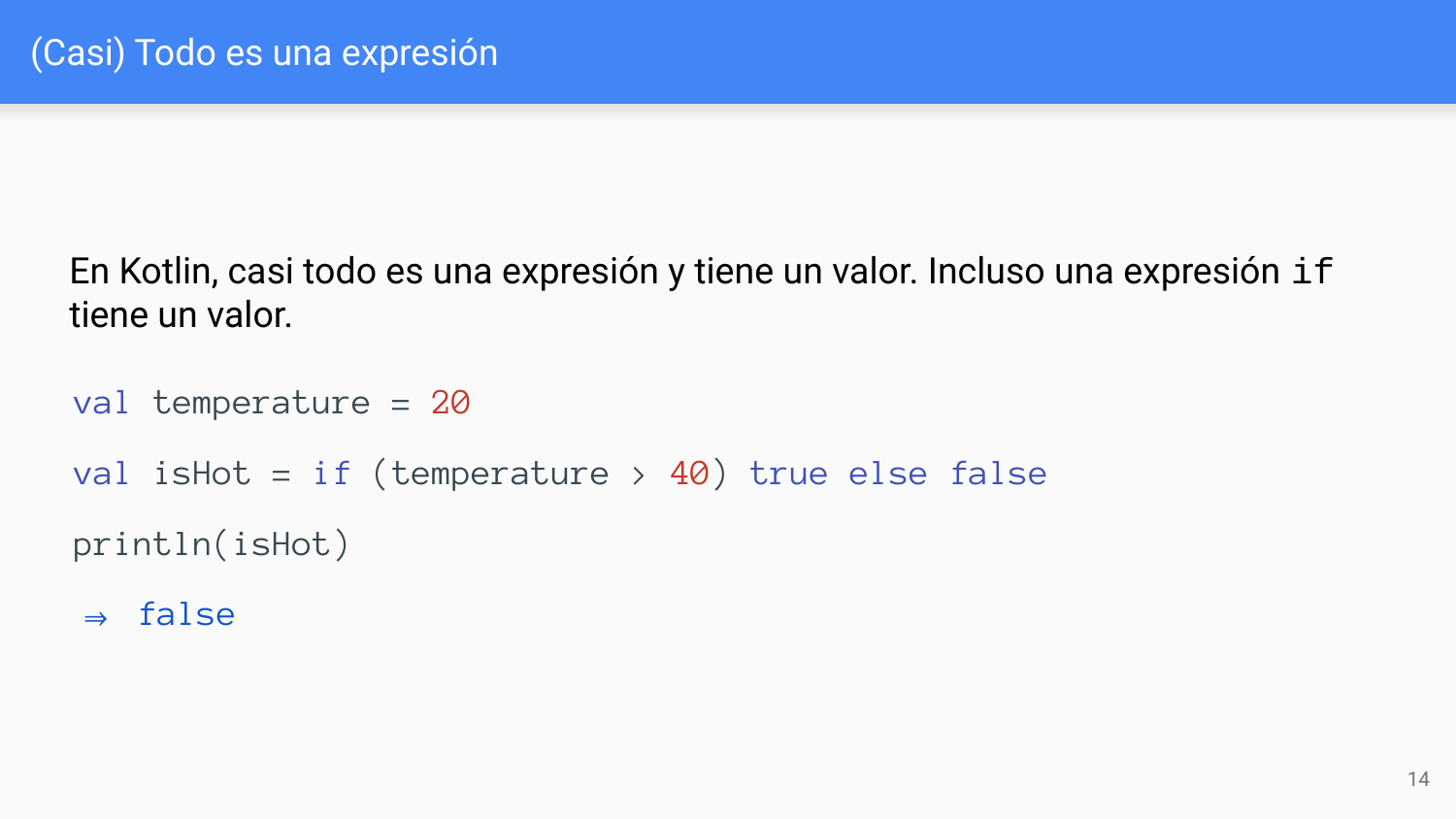

# (Casi) Todo es una expresión
En Kotlin, casi todo es una expresión y tiene un valor. Incluso una expresión if tiene un valor.
val temperature = 20
val isHot = if (temperature > 40) true else false
println(isHot)
⇒ false
14